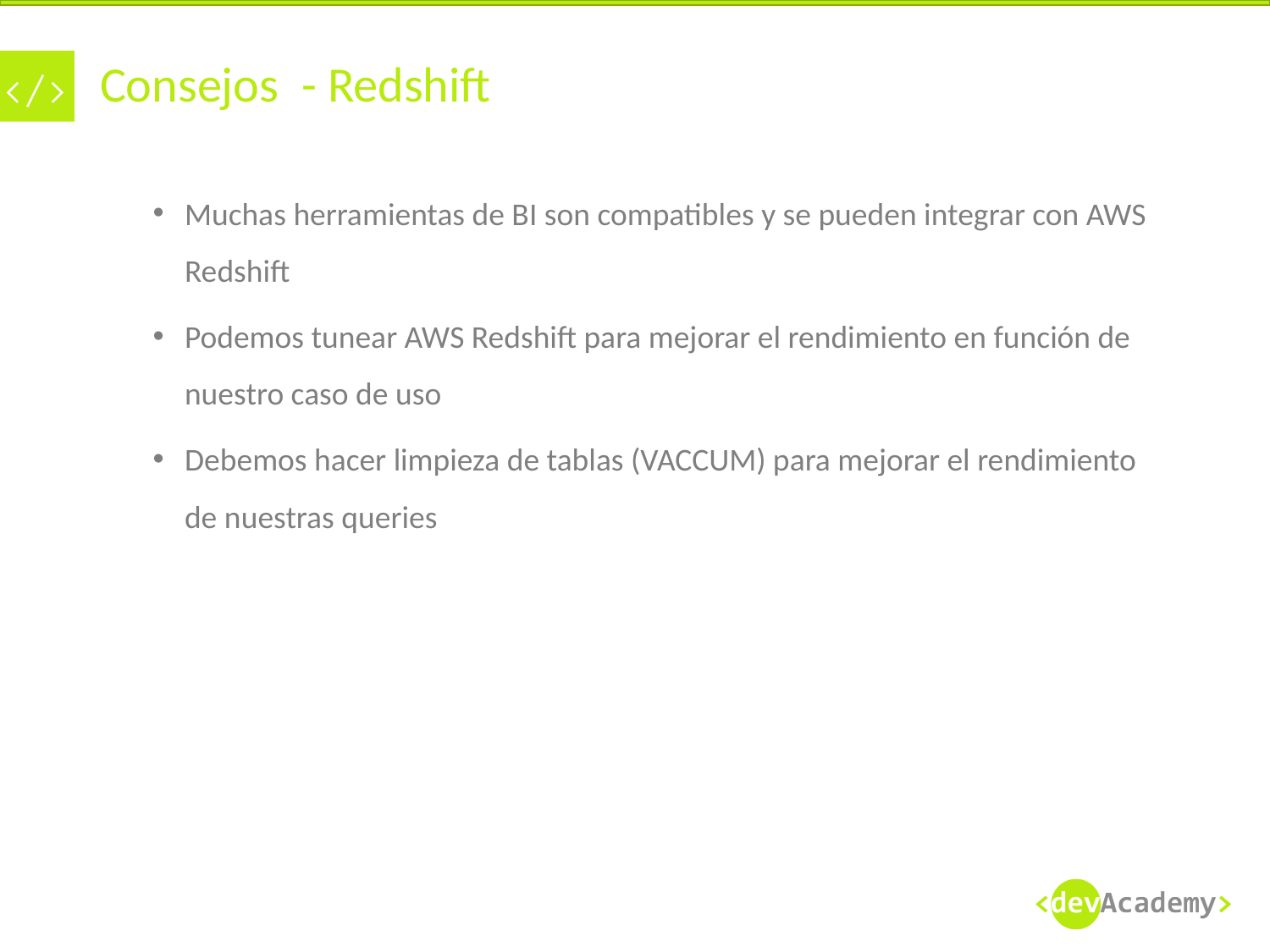

# Consejos  - Redshift
Muchas herramientas de BI son compatibles y se pueden integrar con AWS Redshift
Podemos tunear AWS Redshift para mejorar el rendimiento en función de nuestro caso de uso
Debemos hacer limpieza de tablas (VACCUM) para mejorar el rendimiento de nuestras queries